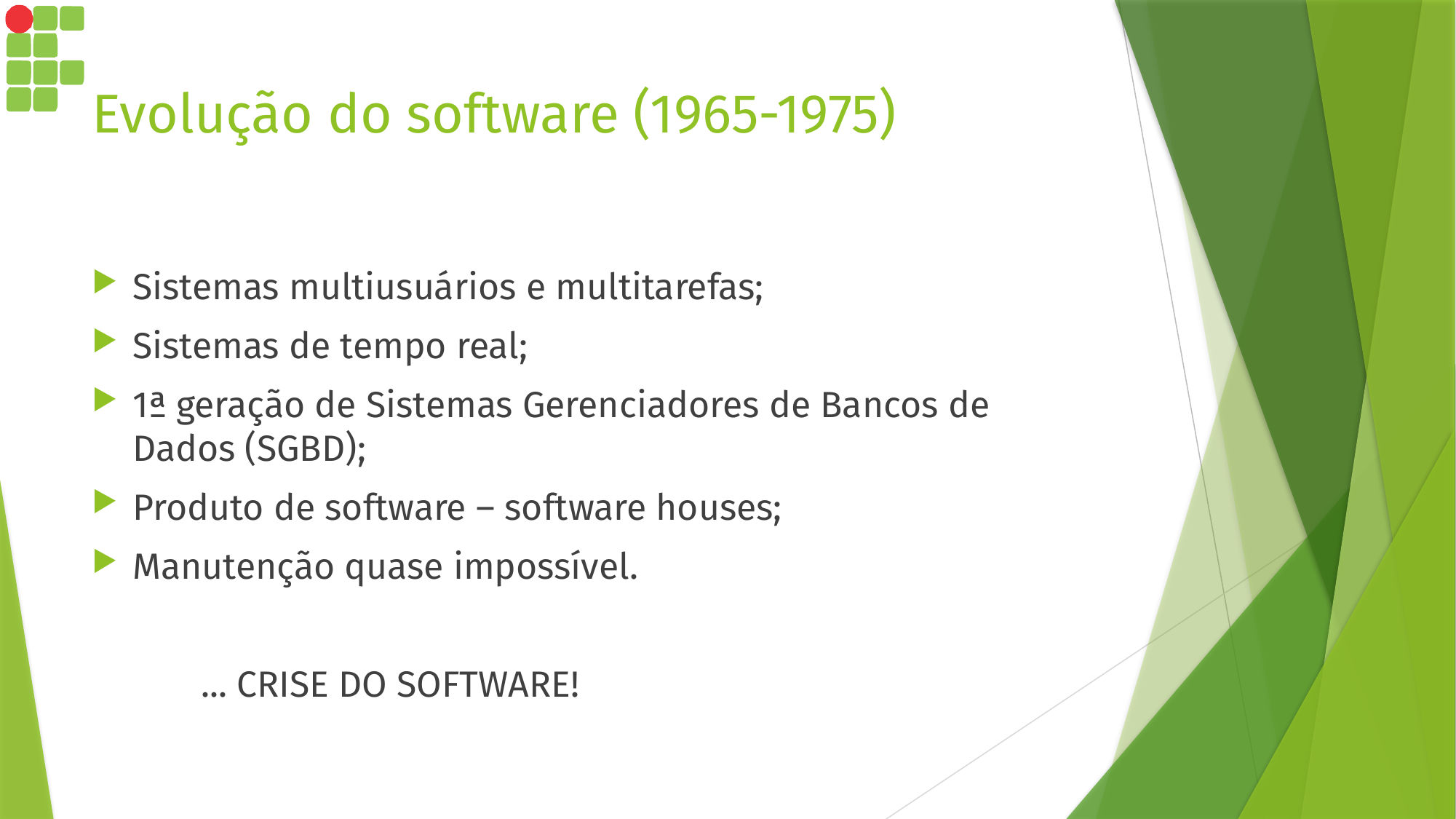

# Evolução do software (1965-1975)
Sistemas multiusuários e multitarefas;
Sistemas de tempo real;
1ª geração de Sistemas Gerenciadores de Bancos de Dados (SGBD);
Produto de software – software houses;
Manutenção quase impossível.

	... CRISE DO SOFTWARE!